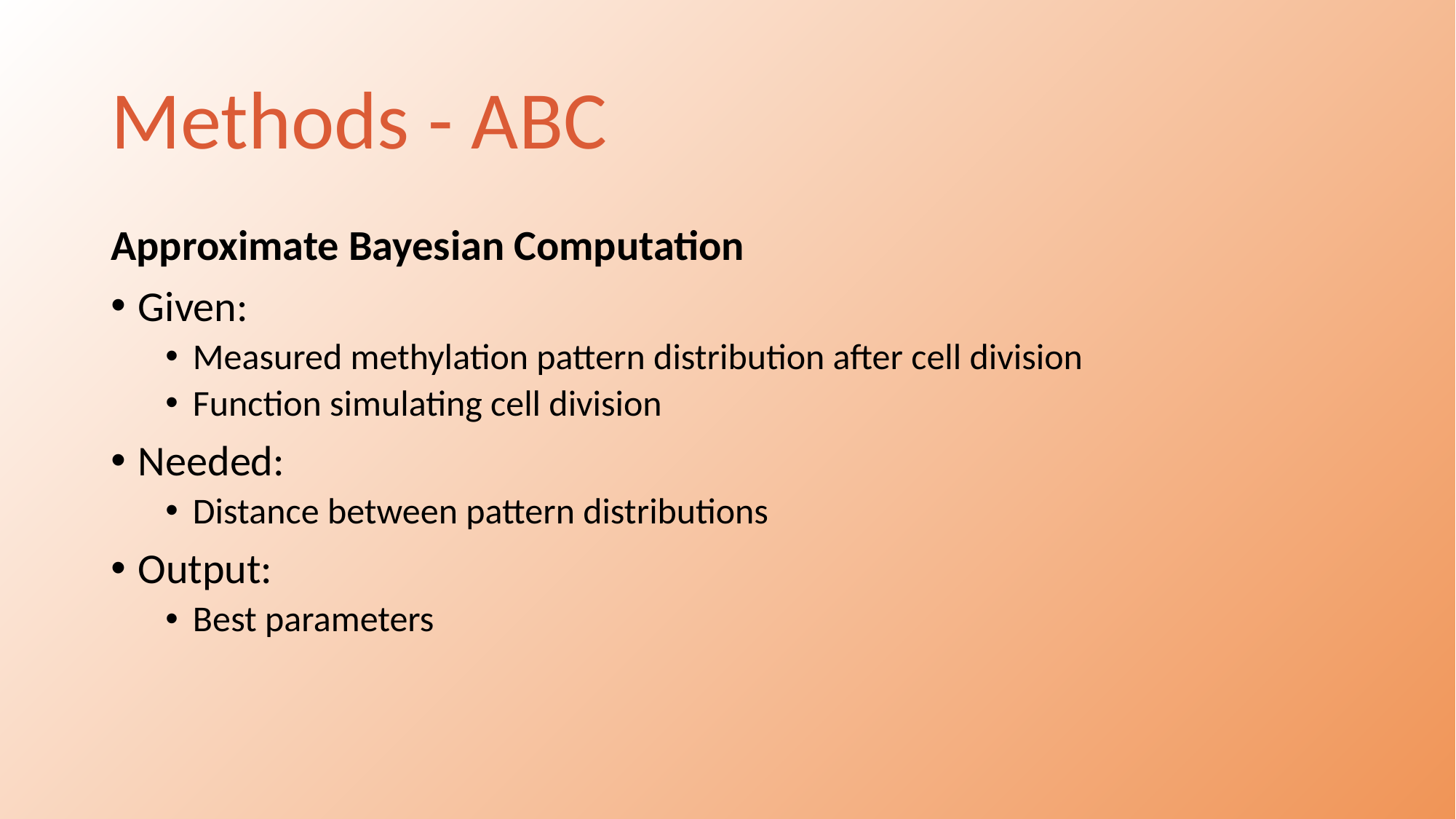

# Methods - ABC
Approximate Bayesian Computation
Given:
Measured methylation pattern distribution after cell division
Function simulating cell division
Needed:
Distance between pattern distributions
Output:
Best parameters